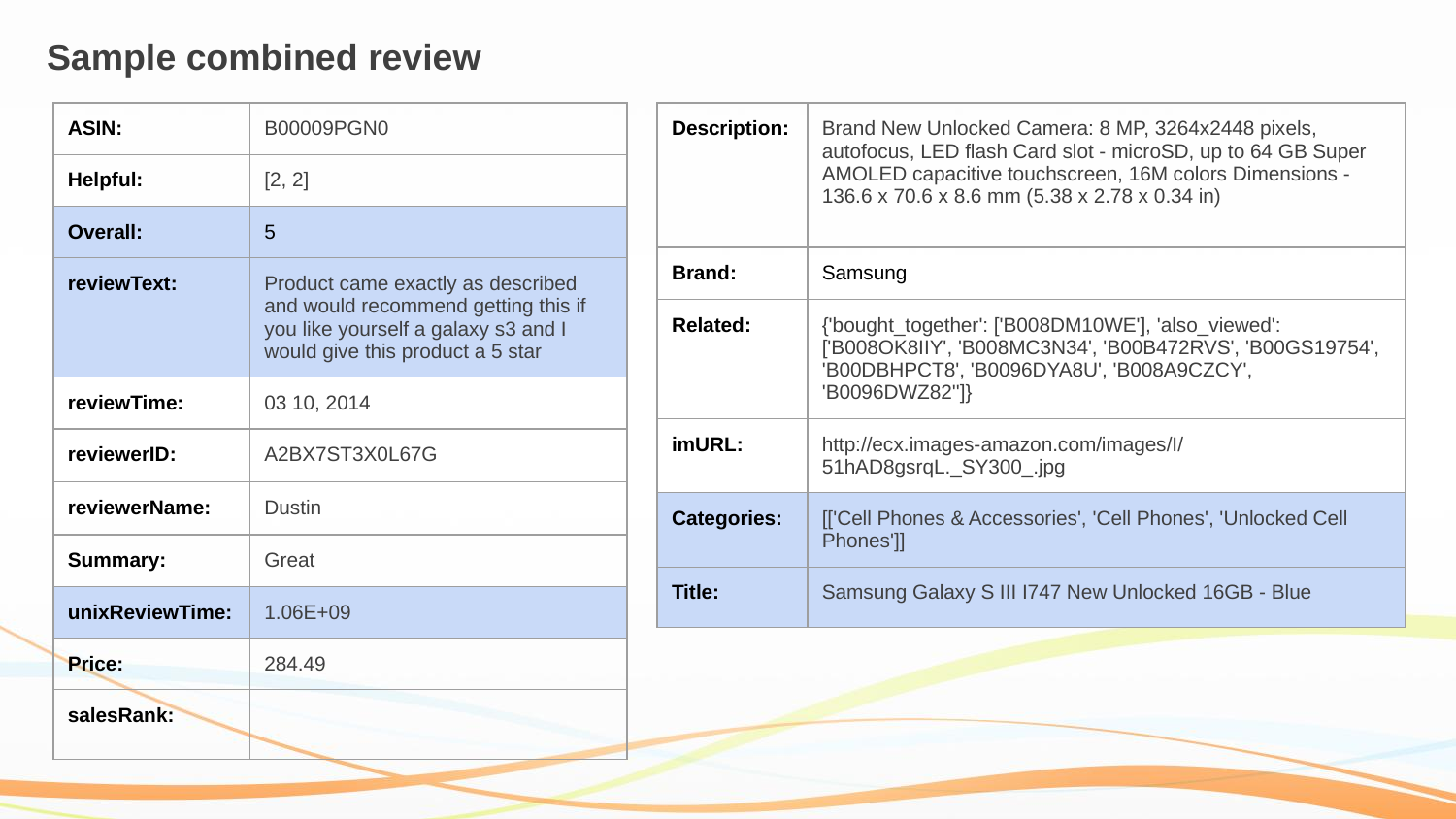

Sample combined review
| ASIN: | B00009PGN0 |
| --- | --- |
| Helpful: | [2, 2] |
| Overall: | 5 |
| reviewText: | Product came exactly as described and would recommend getting this if you like yourself a galaxy s3 and I would give this product a 5 star |
| reviewTime: | 03 10, 2014 |
| reviewerID: | A2BX7ST3X0L67G |
| reviewerName: | Dustin |
| Summary: | Great |
| unixReviewTime: | 1.06E+09 |
| Price: | 284.49 |
| salesRank: |  |
| Description: | Brand New Unlocked Camera: 8 MP, 3264x2448 pixels, autofocus, LED flash Card slot - microSD, up to 64 GB Super AMOLED capacitive touchscreen, 16M colors Dimensions - 136.6 x 70.6 x 8.6 mm (5.38 x 2.78 x 0.34 in) |
| --- | --- |
| Brand: | Samsung |
| Related: | {'bought\_together': ['B008DM10WE'], 'also\_viewed': ['B008OK8IIY', 'B008MC3N34', 'B00B472RVS', 'B00GS19754', 'B00DBHPCT8', 'B0096DYA8U', 'B008A9CZCY', 'B0096DWZ82'']} |
| imURL: | http://ecx.images-amazon.com/images/I/51hAD8gsrqL.\_SY300\_.jpg |
| Categories: | [['Cell Phones & Accessories', 'Cell Phones', 'Unlocked Cell Phones']] |
| Title: | Samsung Galaxy S III I747 New Unlocked 16GB - Blue |